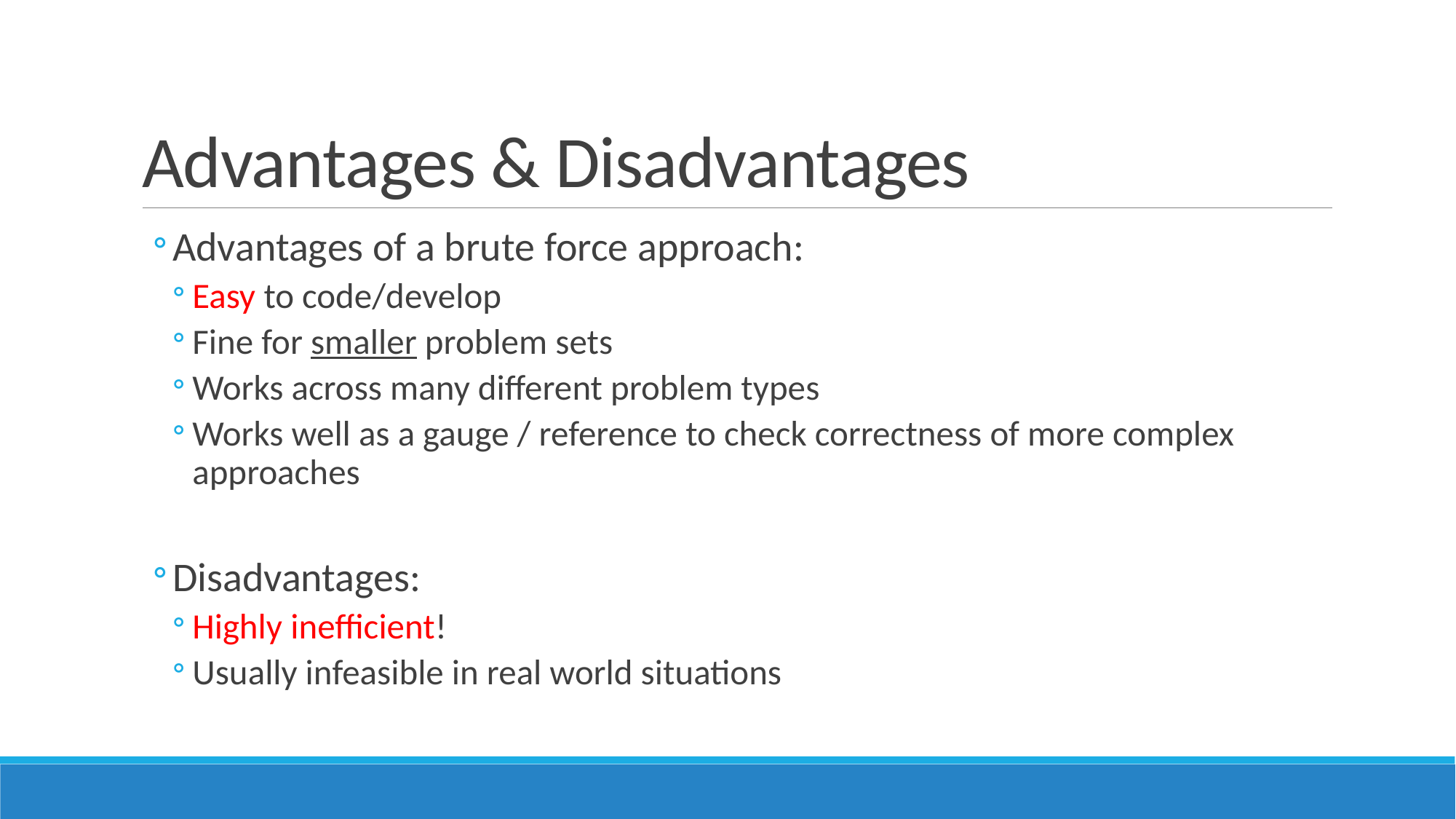

# Advantages & Disadvantages
Advantages of a brute force approach:
Easy to code/develop
Fine for smaller problem sets
Works across many different problem types
Works well as a gauge / reference to check correctness of more complex approaches

Disadvantages:
Highly inefficient!
Usually infeasible in real world situations